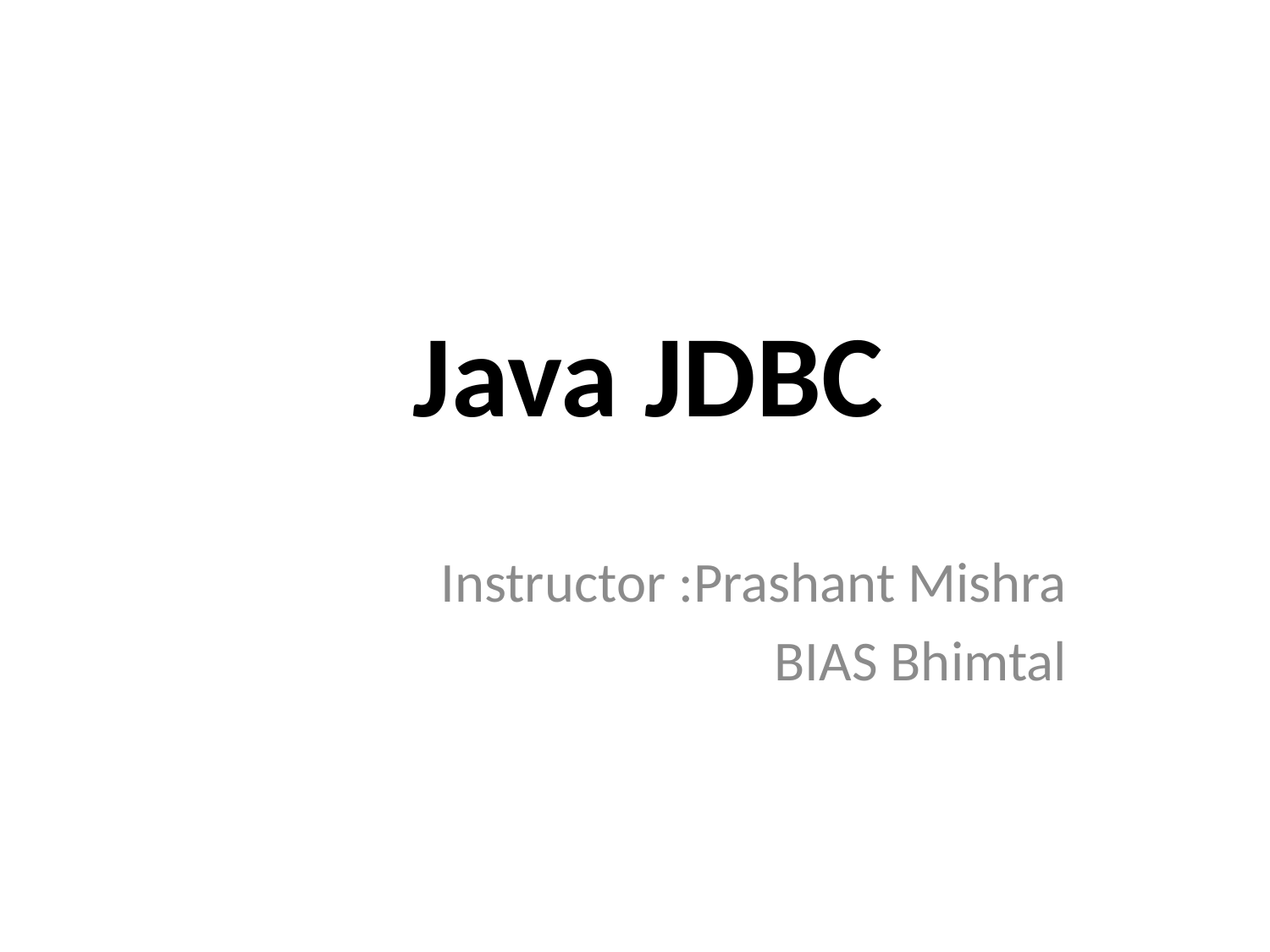

# Java JDBC
Instructor :Prashant Mishra
BIAS Bhimtal